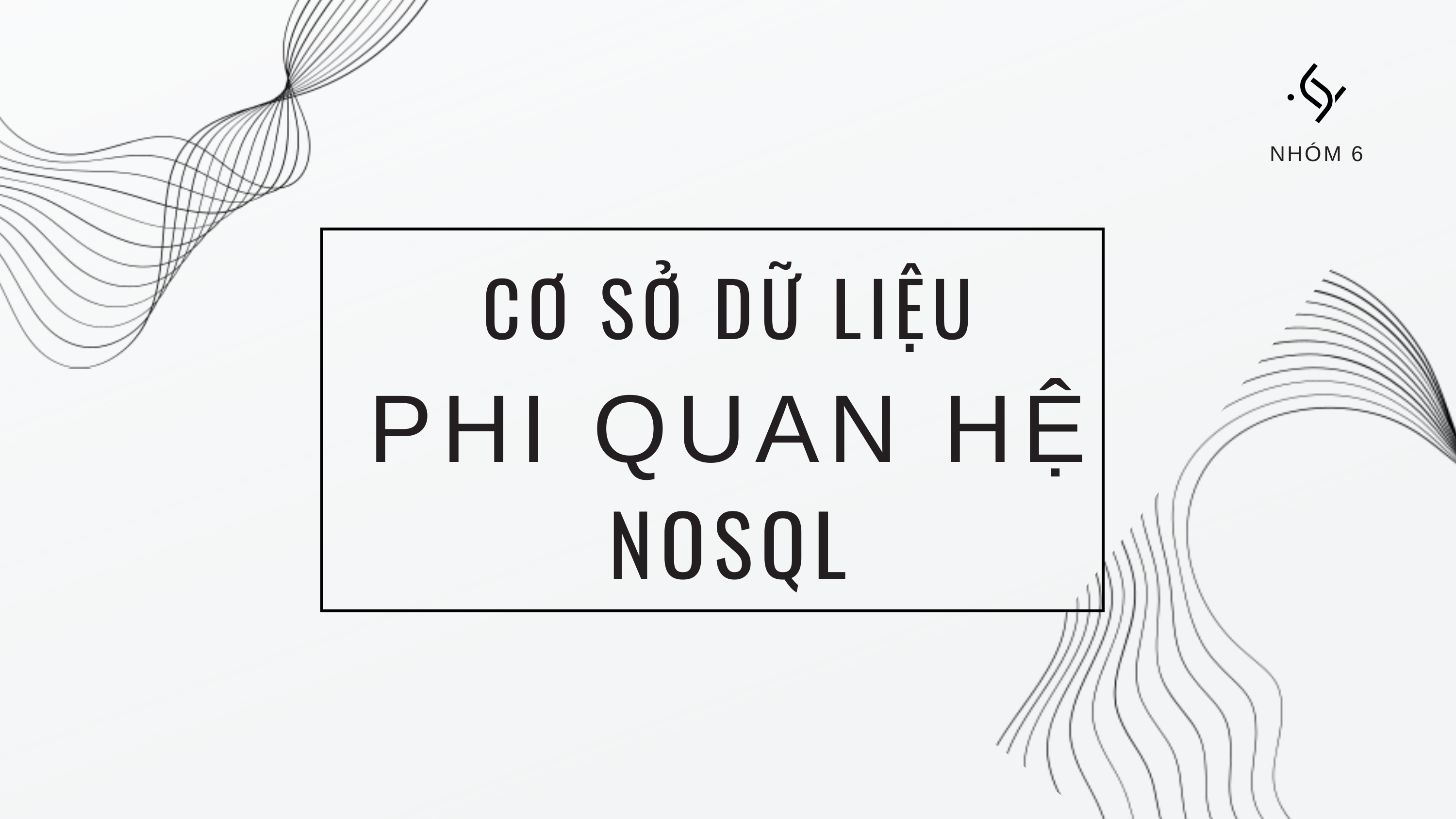

NHÓM 6

CƠ SỞ DỮ LIỆU
PHI QUAN HỆ
NOSQL